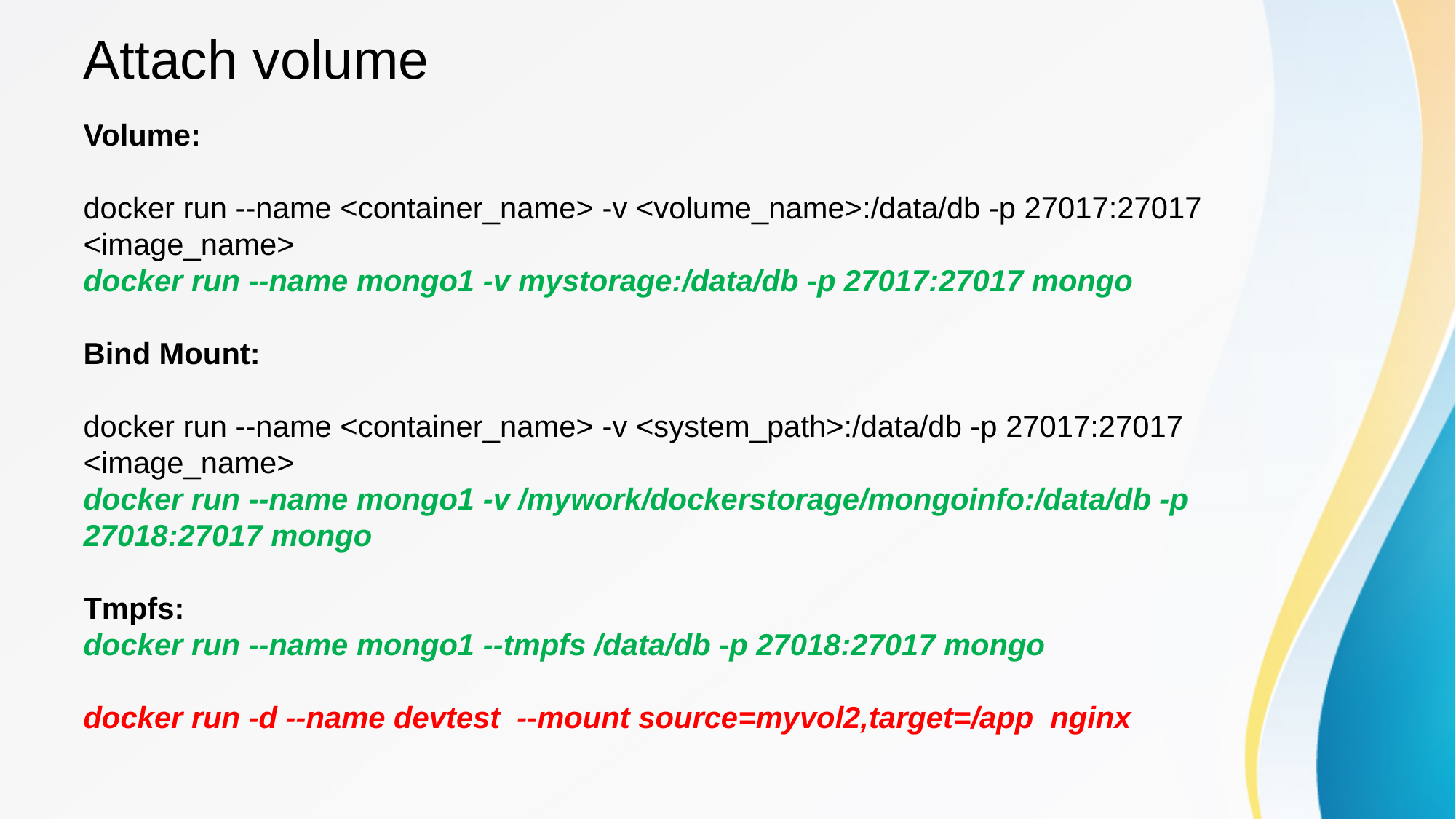

# Attach volume
Volume:

docker run --name <container_name> -v <volume_name>:/data/db -p 27017:27017 <image_name>
docker run --name mongo1 -v mystorage:/data/db -p 27017:27017 mongo

Bind Mount:

docker run --name <container_name> -v <system_path>:/data/db -p 27017:27017 <image_name>
docker run --name mongo1 -v /mywork/dockerstorage/mongoinfo:/data/db -p 27018:27017 mongo

Tmpfs:
docker run --name mongo1 --tmpfs /data/db -p 27018:27017 mongo

docker run -d --name devtest  --mount source=myvol2,target=/app  nginx